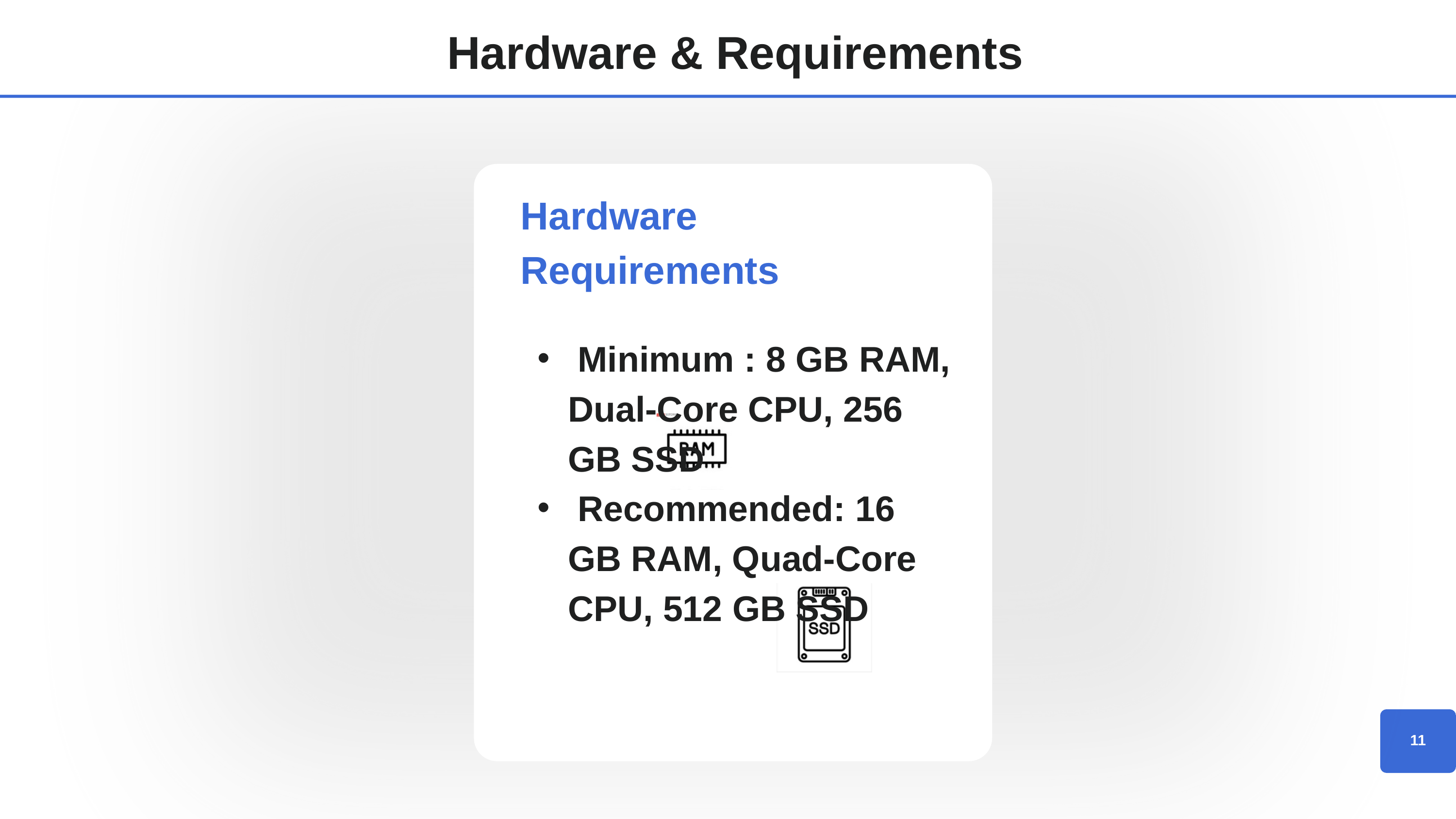

Hardware & Requirements

Hardware Requirements

 Minimum : 8 GB RAM, Dual-Core CPU, 256 GB SSD
 Recommended: 16 GB RAM, Quad-Core CPU, 512 GB SSD

11